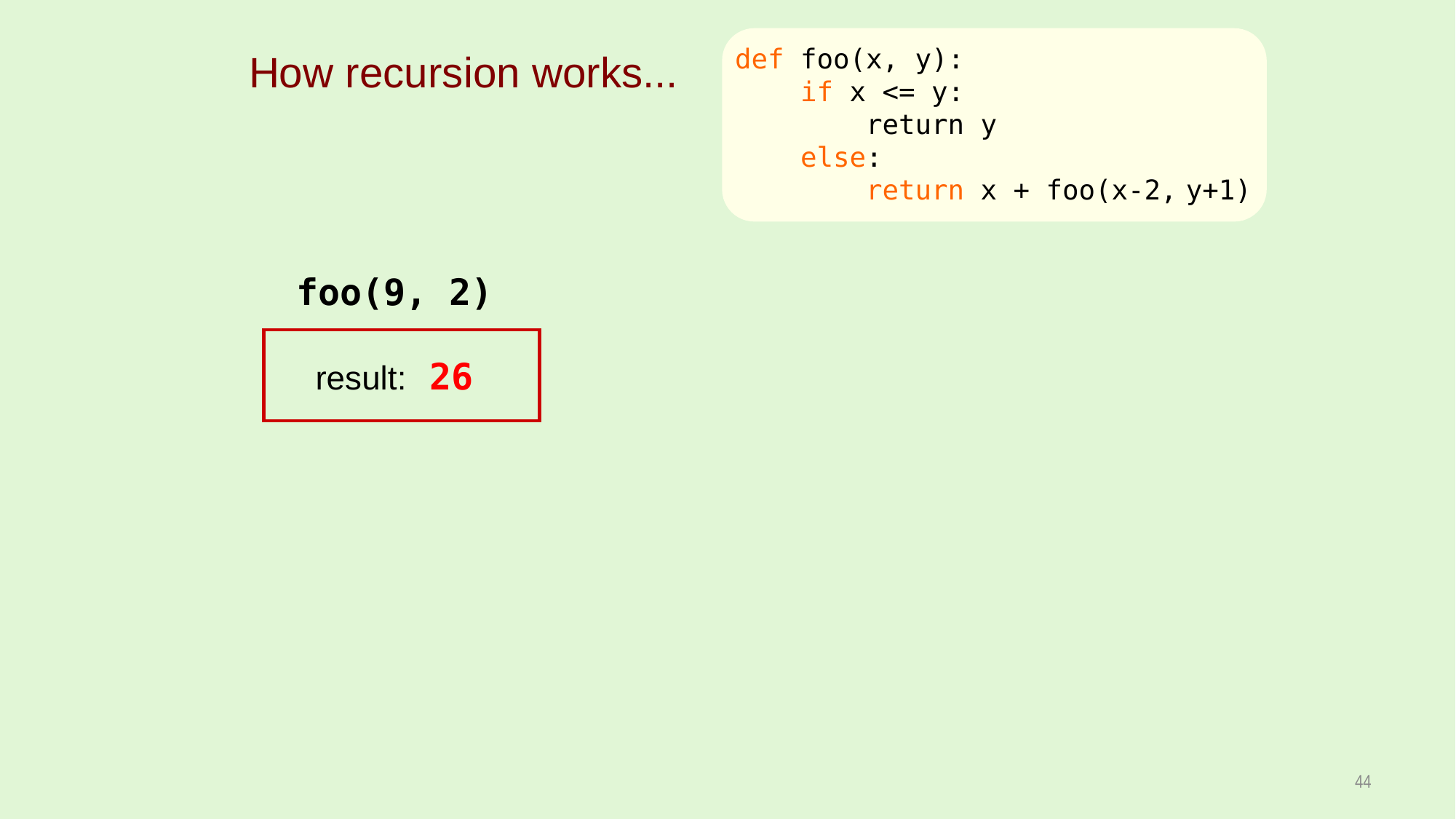

def foo(x, y):
    if x <= y:
        return y
    else:
        return x + foo(x-2, y+1)
How recursion works...
 foo(9, 2)

result:   26
44